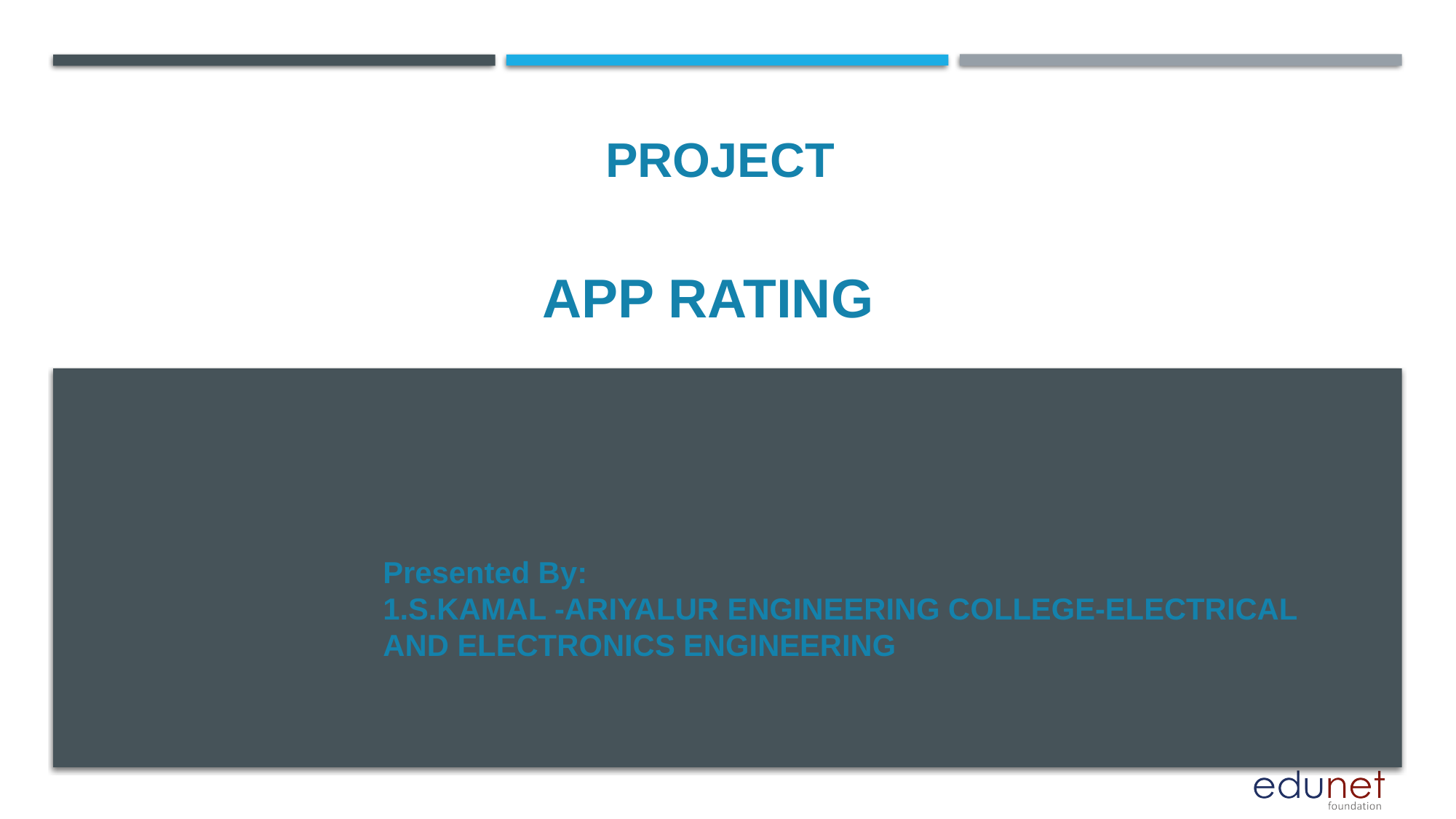

PROJECT
# App RATING
Presented By:
1.S.KAMAL -ARIYALUR ENGINEERING COLLEGE-ELECTRICAL AND ELECTRONICS ENGINEERING